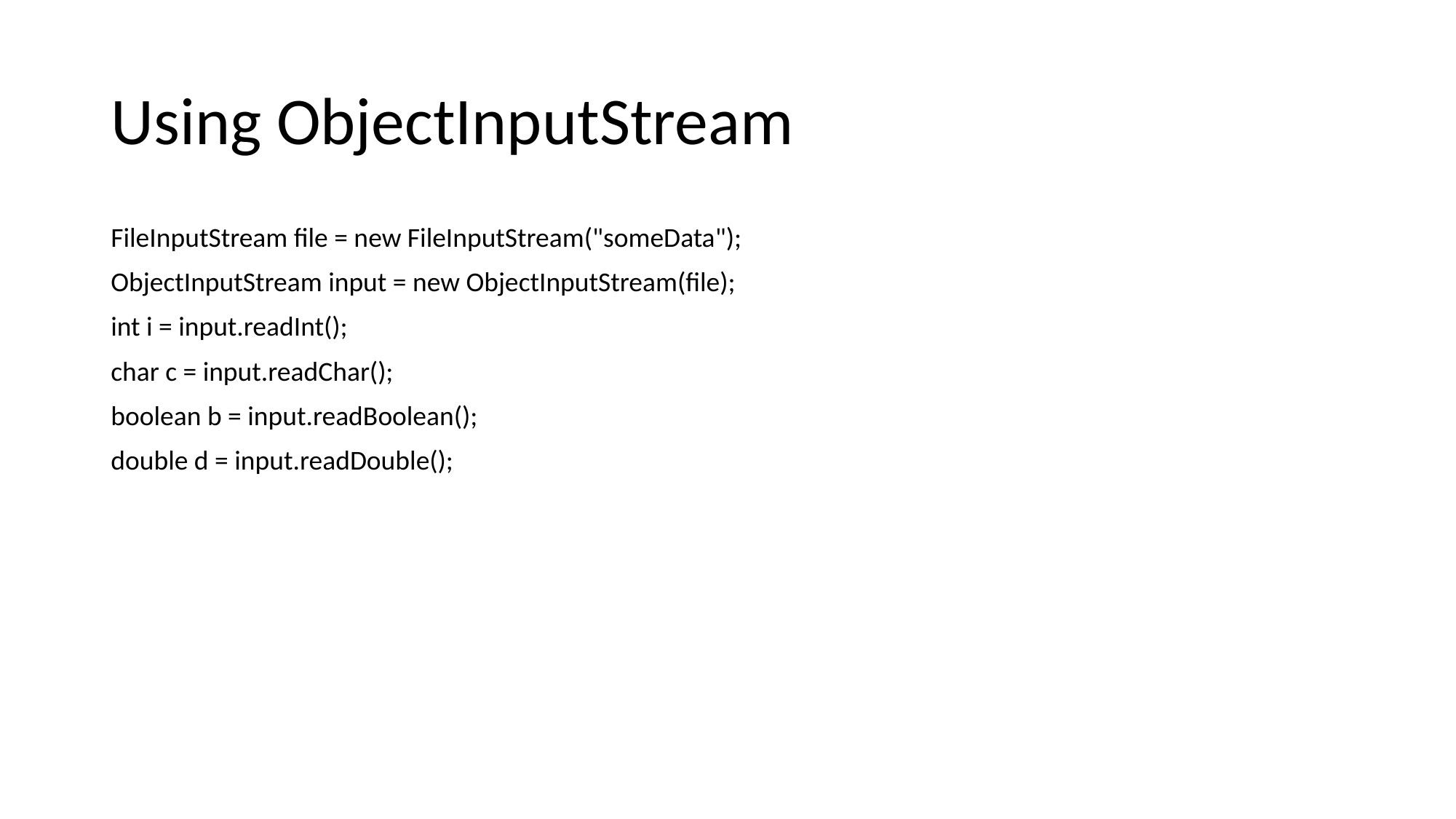

# Using ObjectInputStream
FileInputStream file = new FileInputStream("someData");
ObjectInputStream input = new ObjectInputStream(file);
int i = input.readInt();
char c = input.readChar();
boolean b = input.readBoolean();
double d = input.readDouble();